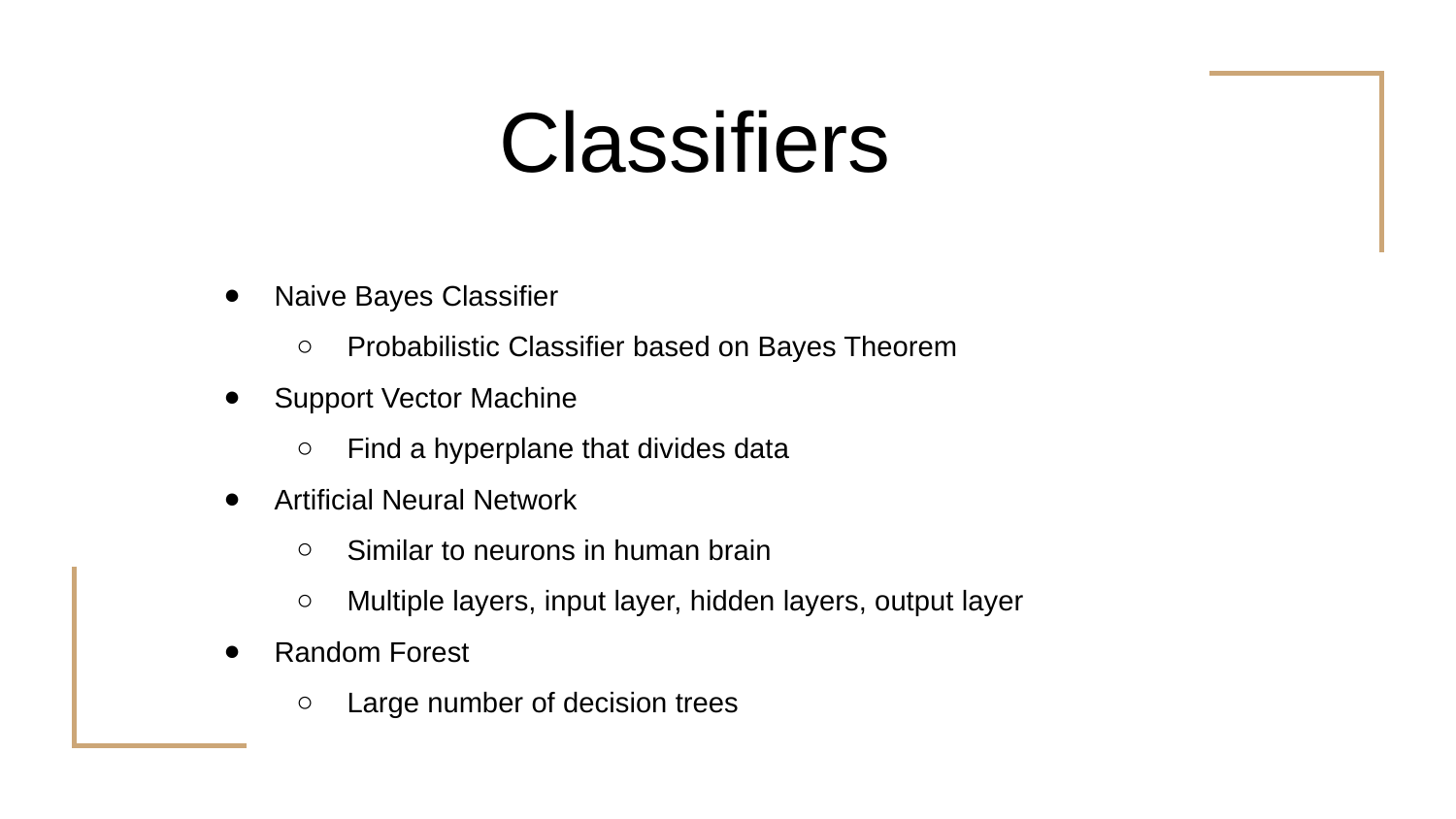

# Classifiers
Naive Bayes Classifier
Probabilistic Classifier based on Bayes Theorem
Support Vector Machine
Find a hyperplane that divides data
Artificial Neural Network
Similar to neurons in human brain
Multiple layers, input layer, hidden layers, output layer
Random Forest
Large number of decision trees